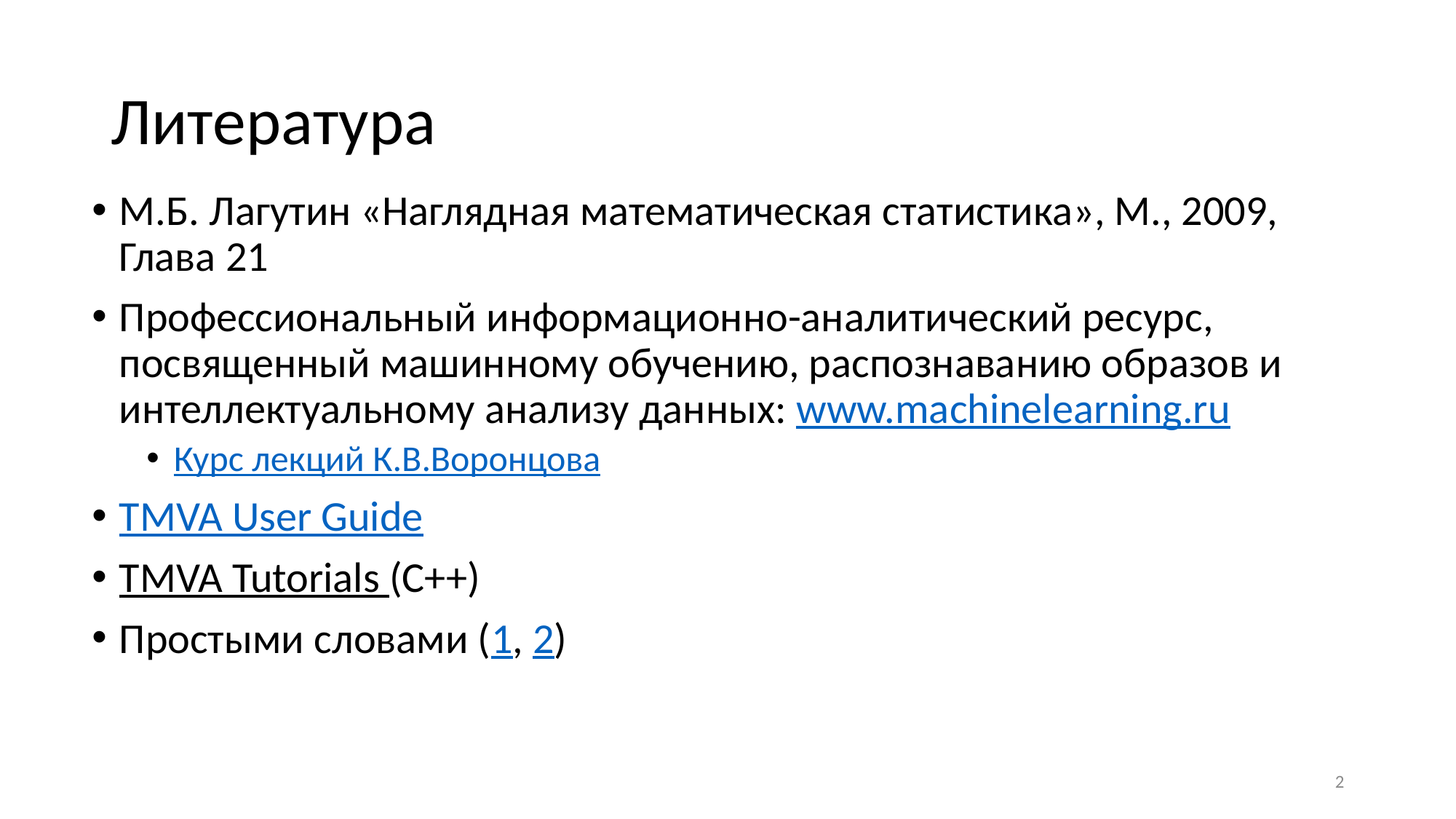

# Литература
М.Б. Лагутин «Наглядная математическая статистика», М., 2009, Глава 21
Профессиональный информационно-аналитический ресурс, посвященный машинному обучению, распознаванию образов и интеллектуальному анализу данных: www.machinelearning.ru
Курс лекций К.В.Воронцова
TMVA User Guide
TMVA Tutorials (C++)
Простыми словами (1, 2)
2